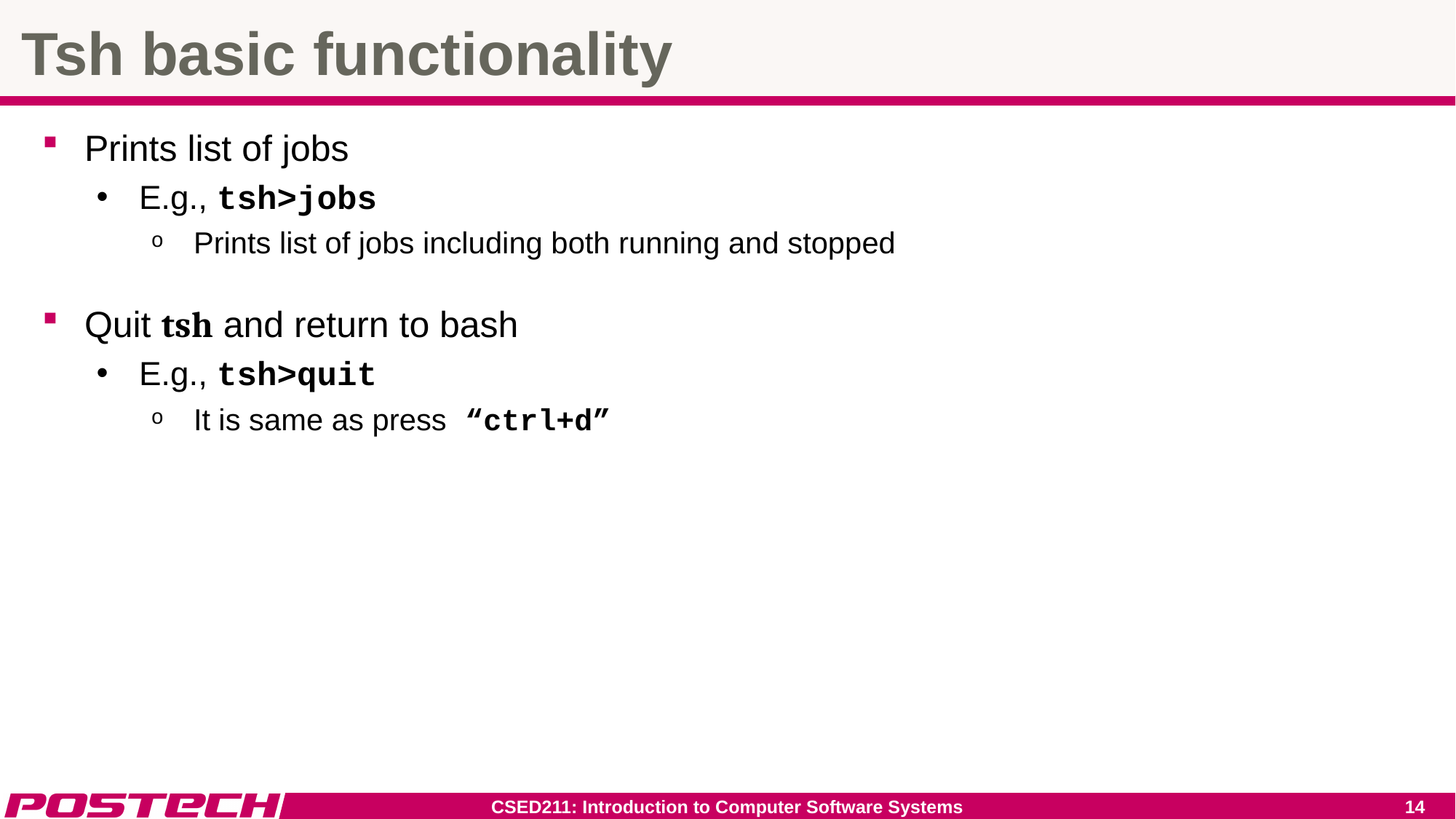

# Tsh basic functionality
Prints list of jobs
E.g., tsh>jobs
Prints list of jobs including both running and stopped

Quit tsh and return to bash
E.g., tsh>quit
It is same as press “ctrl+d”
CSED211: Introduction to Computer Software Systems
14